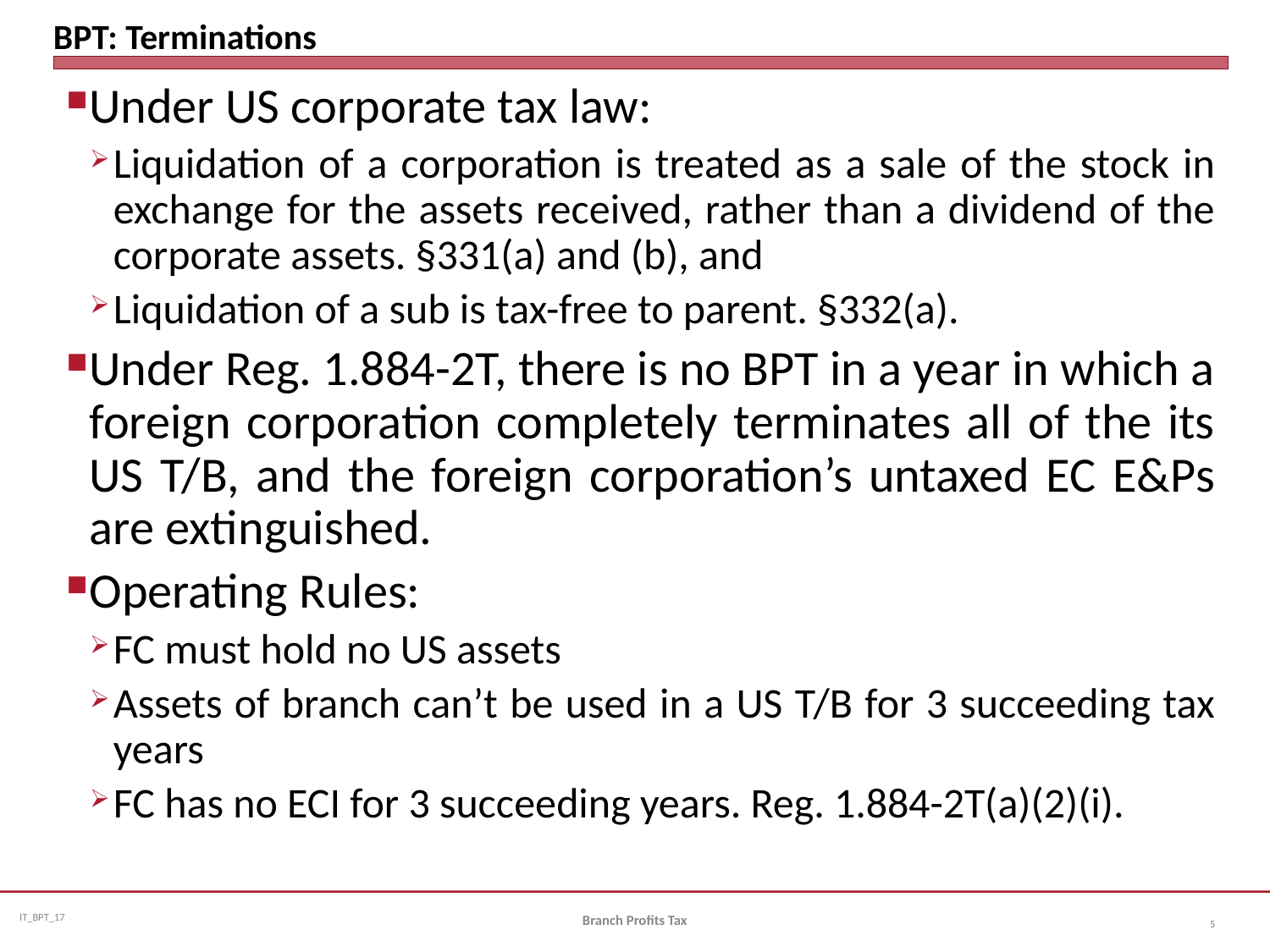

# BPT: Terminations
Under US corporate tax law:
Liquidation of a corporation is treated as a sale of the stock in exchange for the assets received, rather than a dividend of the corporate assets. §331(a) and (b), and
Liquidation of a sub is tax-free to parent. §332(a).
Under Reg. 1.884-2T, there is no BPT in a year in which a foreign corporation completely terminates all of the its US T/B, and the foreign corporation’s untaxed EC E&Ps are extinguished.
Operating Rules:
FC must hold no US assets
Assets of branch can’t be used in a US T/B for 3 succeeding tax years
FC has no ECI for 3 succeeding years. Reg. 1.884-2T(a)(2)(i).

Branch Profits Tax
5